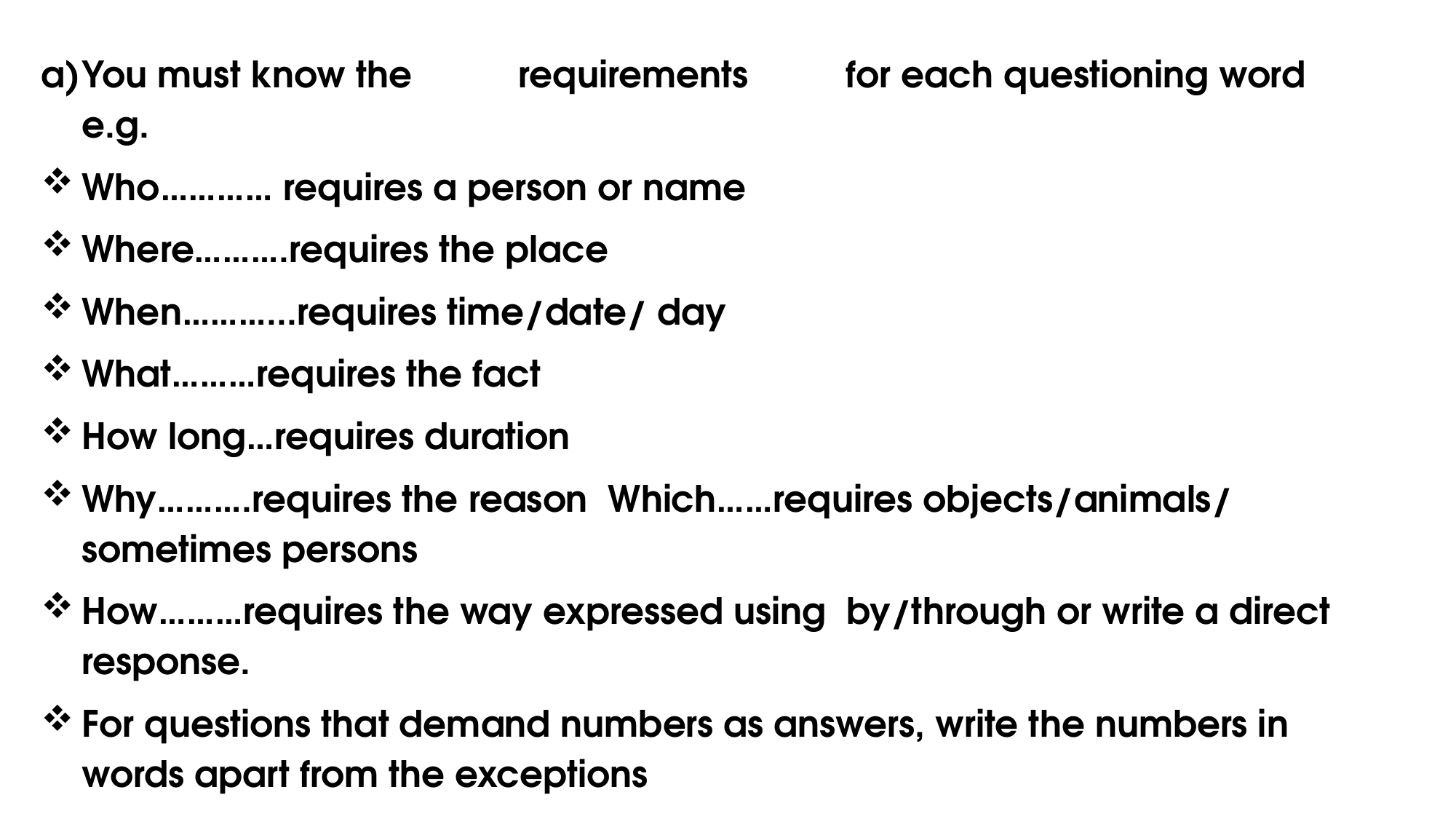

You must know the 	requirements 	for each questioning word e.g.
Who………… requires a person or name
Where……….requires the place
When………...requires time/date/ day
What………requires the fact
How long…requires duration
Why……….requires the reason  Which……requires objects/animals/ sometimes persons
How………requires the way expressed using  by/through or write a direct response.
For questions that demand numbers as answers, write the numbers in words apart from the exceptions